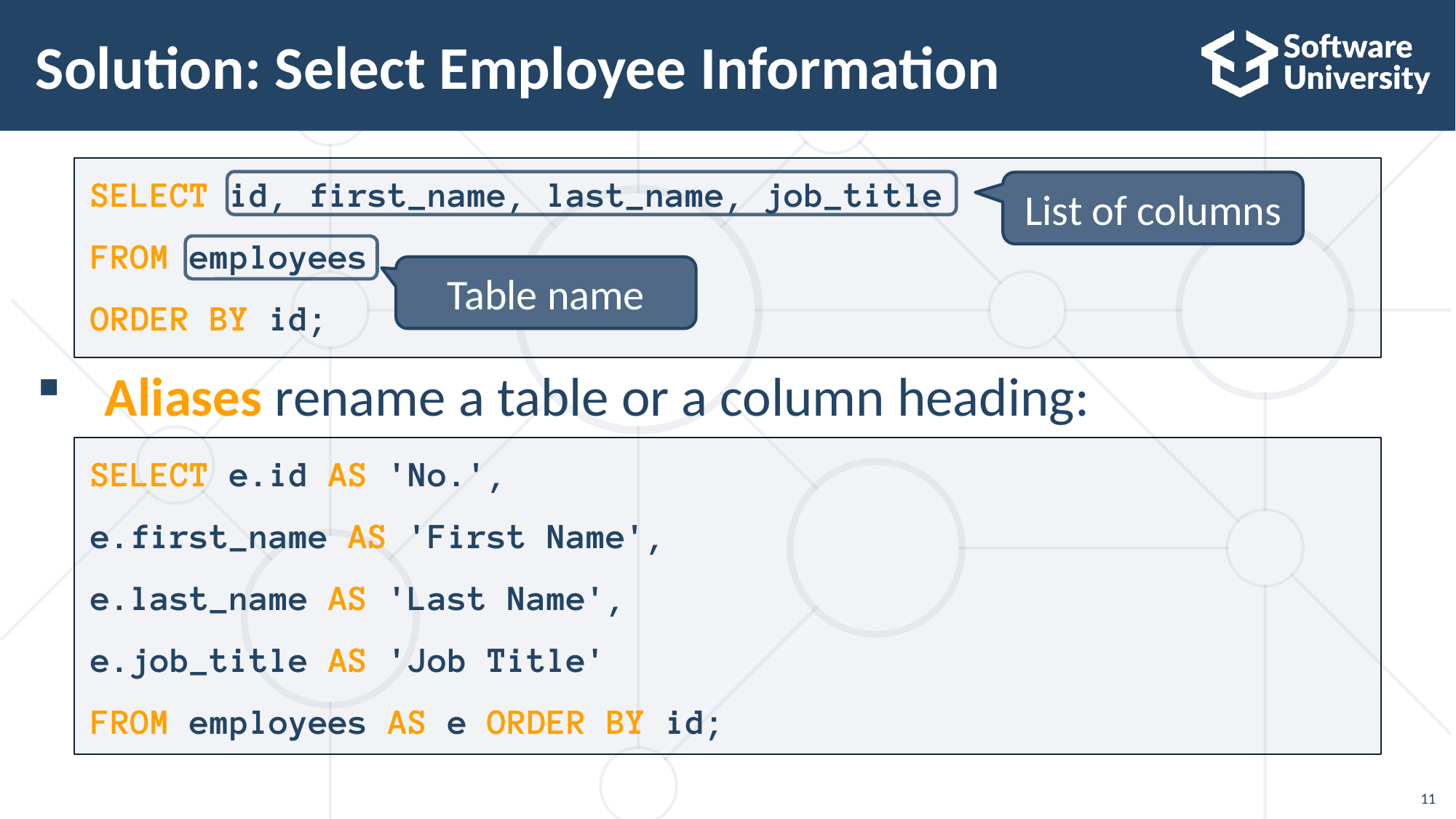

# Solution: Select Employee Information
SELECT id, first_name, last_name, job_title
FROM employees
ORDER BY id;

List of columns

Table name
Aliases rename a table or a column heading:
SELECT e.id AS 'No.',
e.first_name AS 'First Name',
e.last_name AS 'Last Name',
e.job_title AS 'Job Title'
FROM employees AS e ORDER BY id;
11